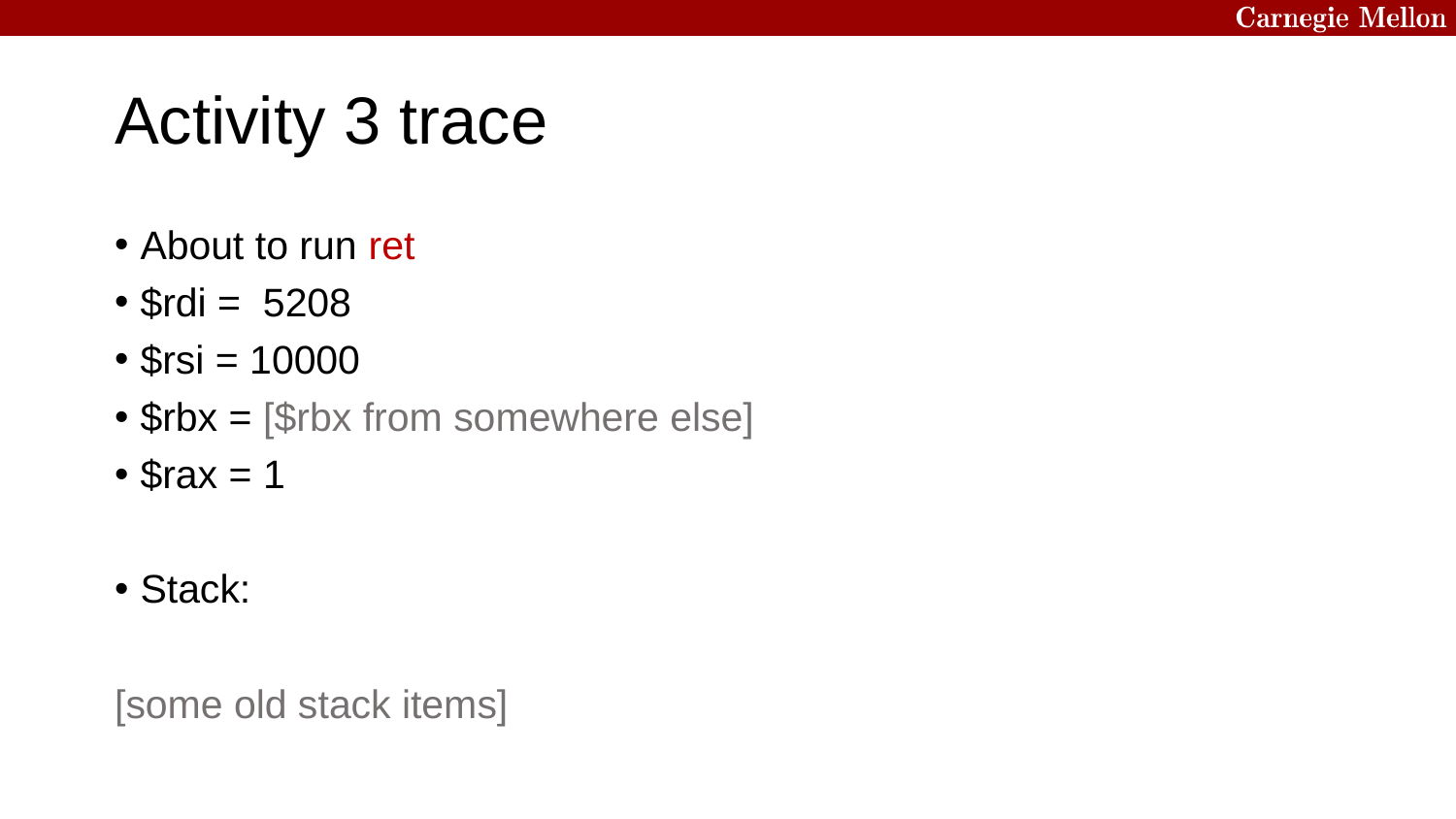

# Activity 3 trace
About to run ret
$rdi =  5208
$rsi = 10000
$rbx = [$rbx from somewhere else]
$rax = 1

Stack:

[some old stack items]